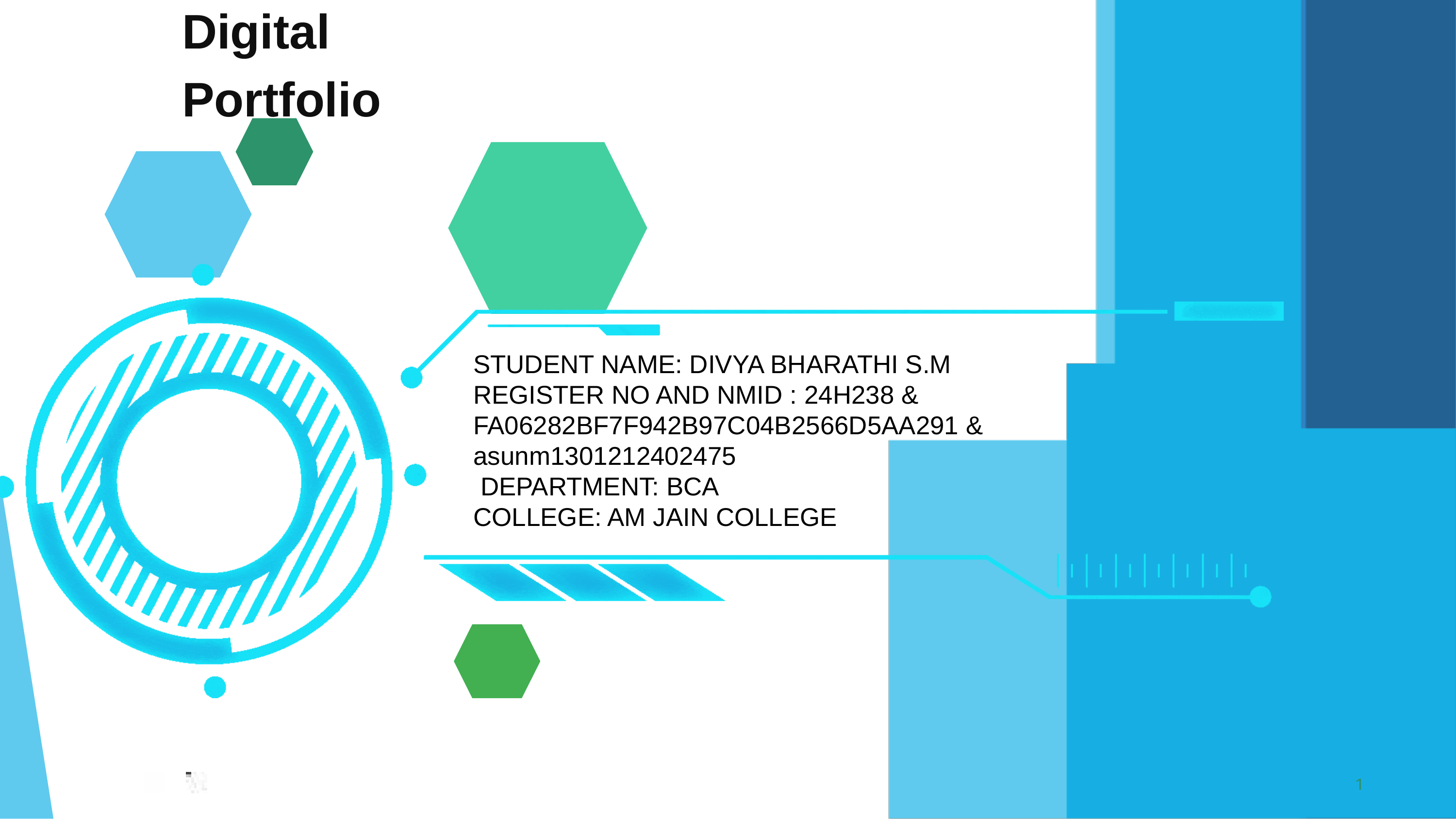

Digital Portfolio

STUDENT NAME: DIVYA BHARATHI S.M
REGISTER NO AND NMID : 24H238 &
FA06282BF7F942B97C04B2566D5AA291 & asunm1301212402475
 DEPARTMENT: BCA
COLLEGE: AM JAIN COLLEGE

1